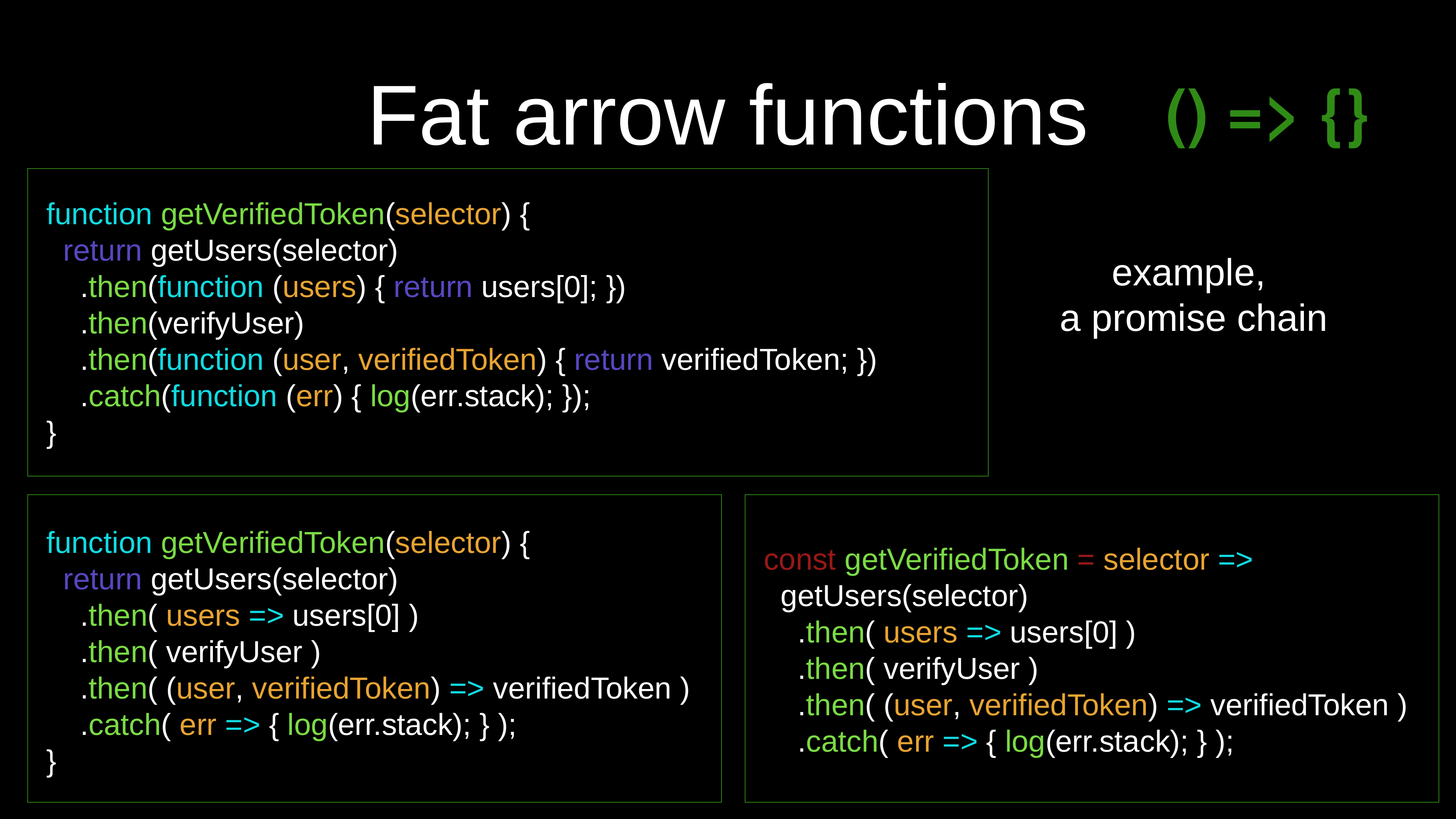

# Fat arrow functions
() => {}

function getVerifiedToken(selector) {
  return getUsers(selector)
    .then(function (users) { return users[0]; })
    .then(verifyUser)
    .then(function (user, verifiedToken) { return verifiedToken; })
    .catch(function (err) { log(err.stack); });
}
example,
a promise chain

const getVerifiedToken = selector =>
  getUsers(selector)
    .then( users => users[0] )
    .then( verifyUser )
    .then( (user, verifiedToken) => verifiedToken )
    .catch( err => { log(err.stack); } );
function getVerifiedToken(selector) {
  return getUsers(selector)
    .then( (users) => { return users[0]; } )
    .then( verifyUser )
    .then( (user, verifiedToken) => verifiedToken )
    .catch( err => { log(err.stack); } );
}
function getVerifiedToken(selector) {
  return getUsers(selector)
    .then( users => users[0] )
    .then( verifyUser )
    .then( (user, verifiedToken) => verifiedToken )
    .catch( err => { log(err.stack); } );
}
function getVerifiedToken(selector) {
  return getUsers(selector)
    .then( users => users[0] )
    .then( verifyUser )
    .then( (user, verifiedToken) => verifiedToken )
    .catch( err => { log(err.stack); } );
}
users => users[0]
(users) => { return users[0]; }